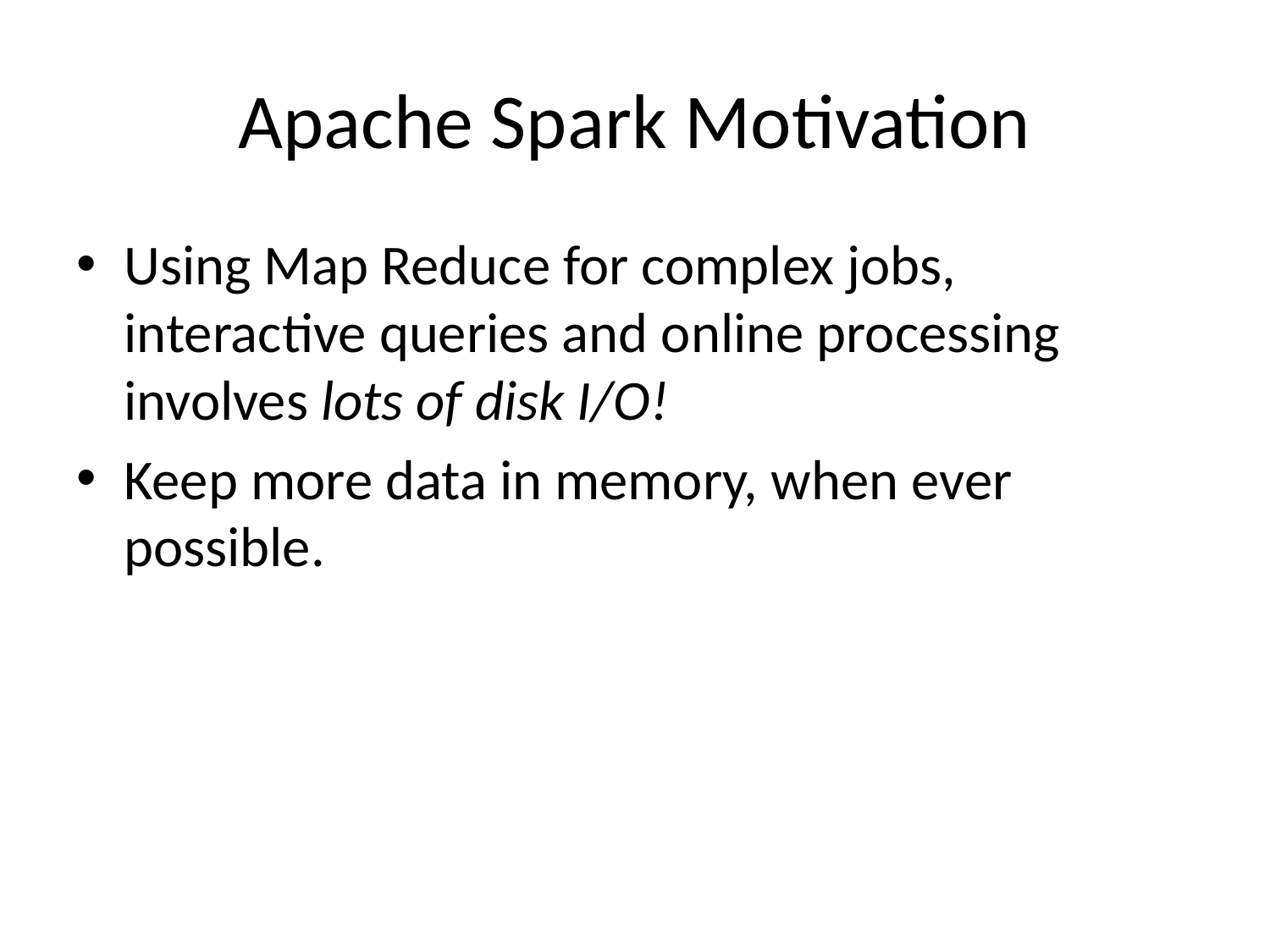

# Apache Spark Motivation
Using Map Reduce for complex jobs, interactive queries and online processing involves lots of disk I/O!
Keep more data in memory, when ever possible.